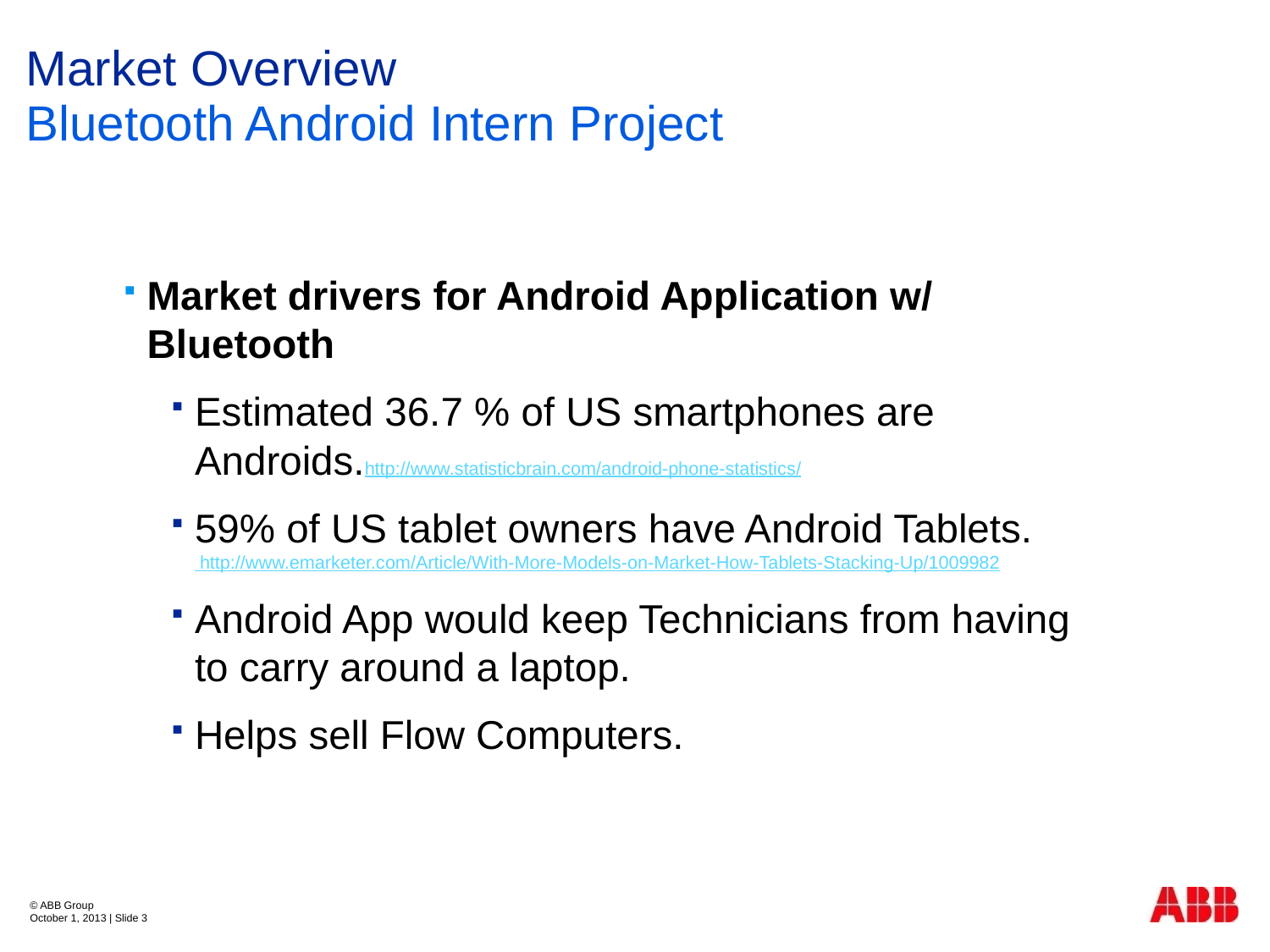

# Market Overview
Bluetooth Android Intern Project
Market drivers for Android Application w/ Bluetooth
Estimated 36.7 % of US smartphones are Androids.http://www.statisticbrain.com/android-phone-statistics/
59% of US tablet owners have Android Tablets. http://www.emarketer.com/Article/With-More-Models-on-Market-How-Tablets-Stacking-Up/1009982
Android App would keep Technicians from having to carry around a laptop.
Helps sell Flow Computers.